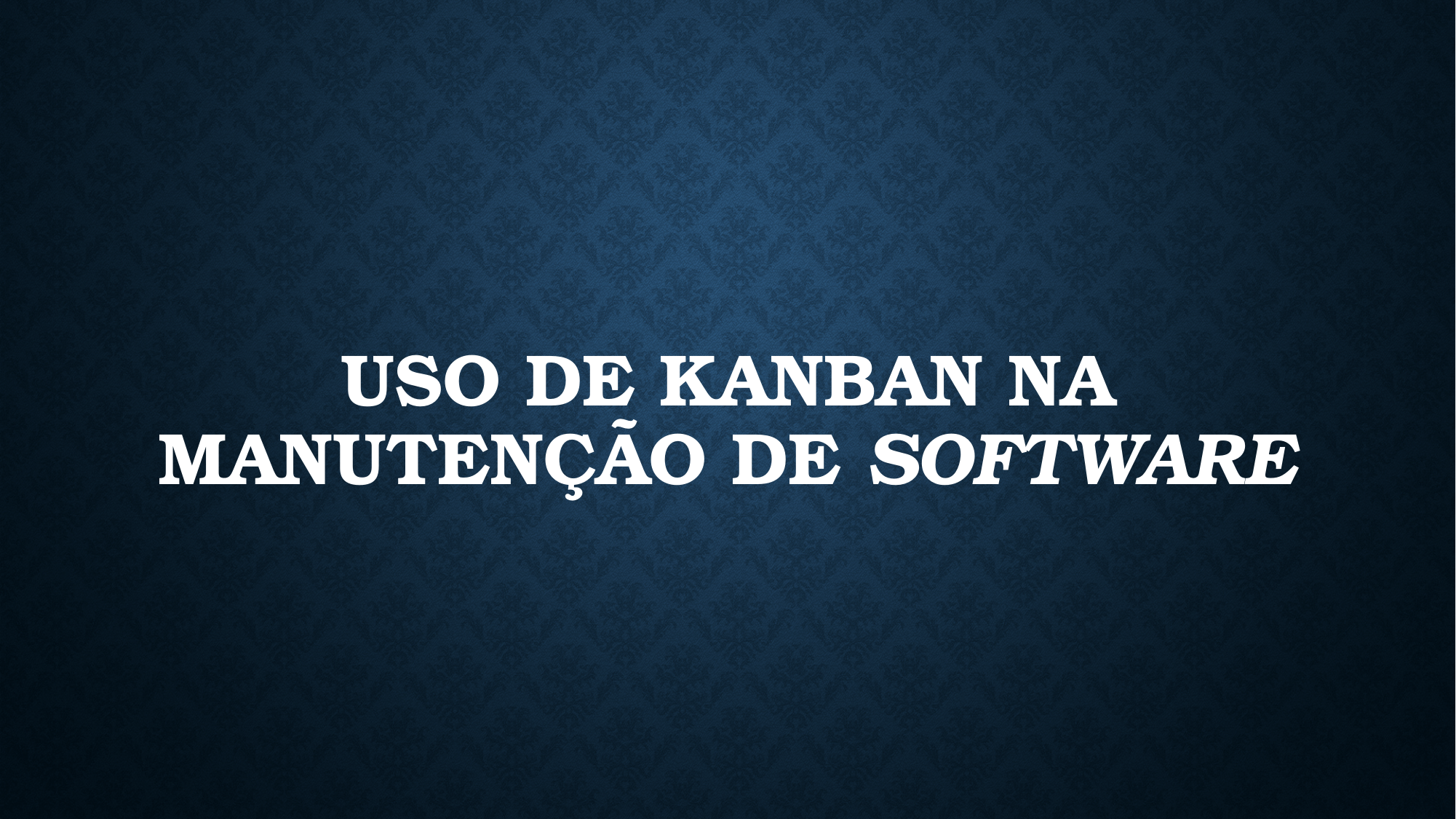

# Uso de Kanban na manutenção de software